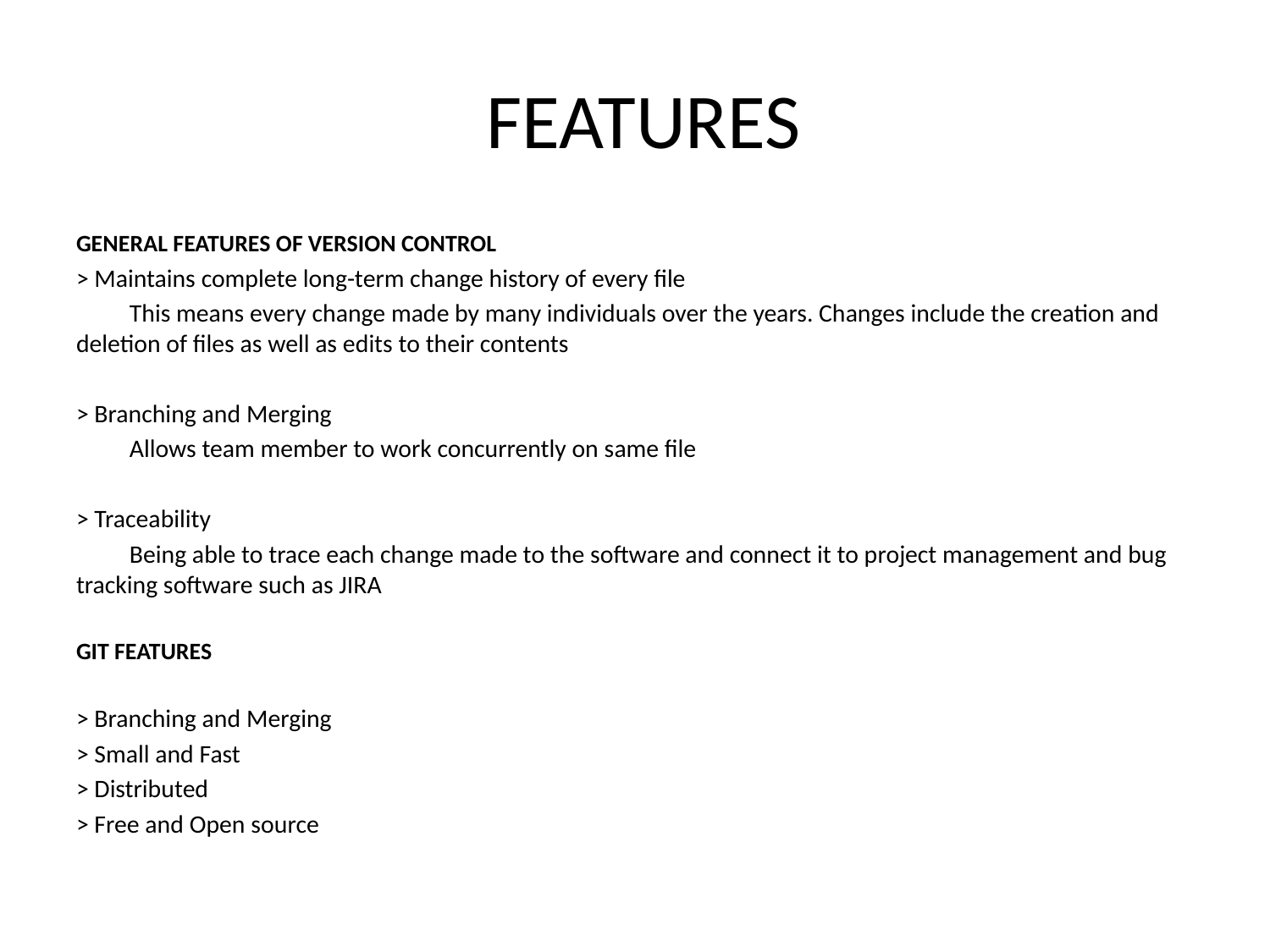

# FEATURES
GENERAL FEATURES OF VERSION CONTROL
> Maintains complete long-term change history of every file
	This means every change made by many individuals over the years. Changes include the creation and deletion of files as well as edits to their contents

> Branching and Merging
	Allows team member to work concurrently on same file

> Traceability
	Being able to trace each change made to the software and connect it to project management and bug tracking software such as JIRA

GIT FEATURES

> Branching and Merging
> Small and Fast
> Distributed
> Free and Open source